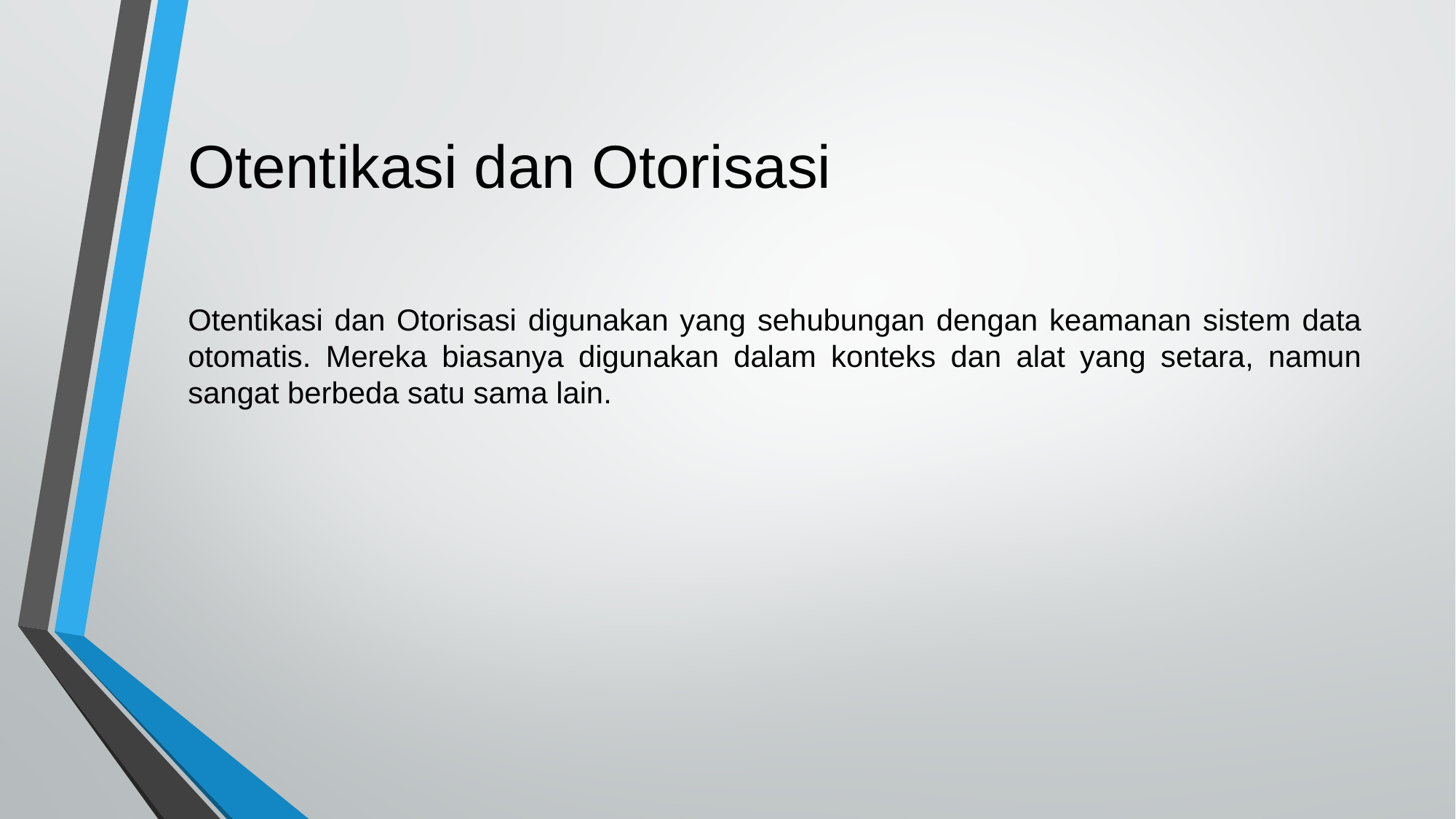

# Otentikasi dan Otorisasi
Otentikasi dan Otorisasi digunakan yang sehubungan dengan keamanan sistem data otomatis. Mereka biasanya digunakan dalam konteks dan alat yang setara, namun sangat berbeda satu sama lain.